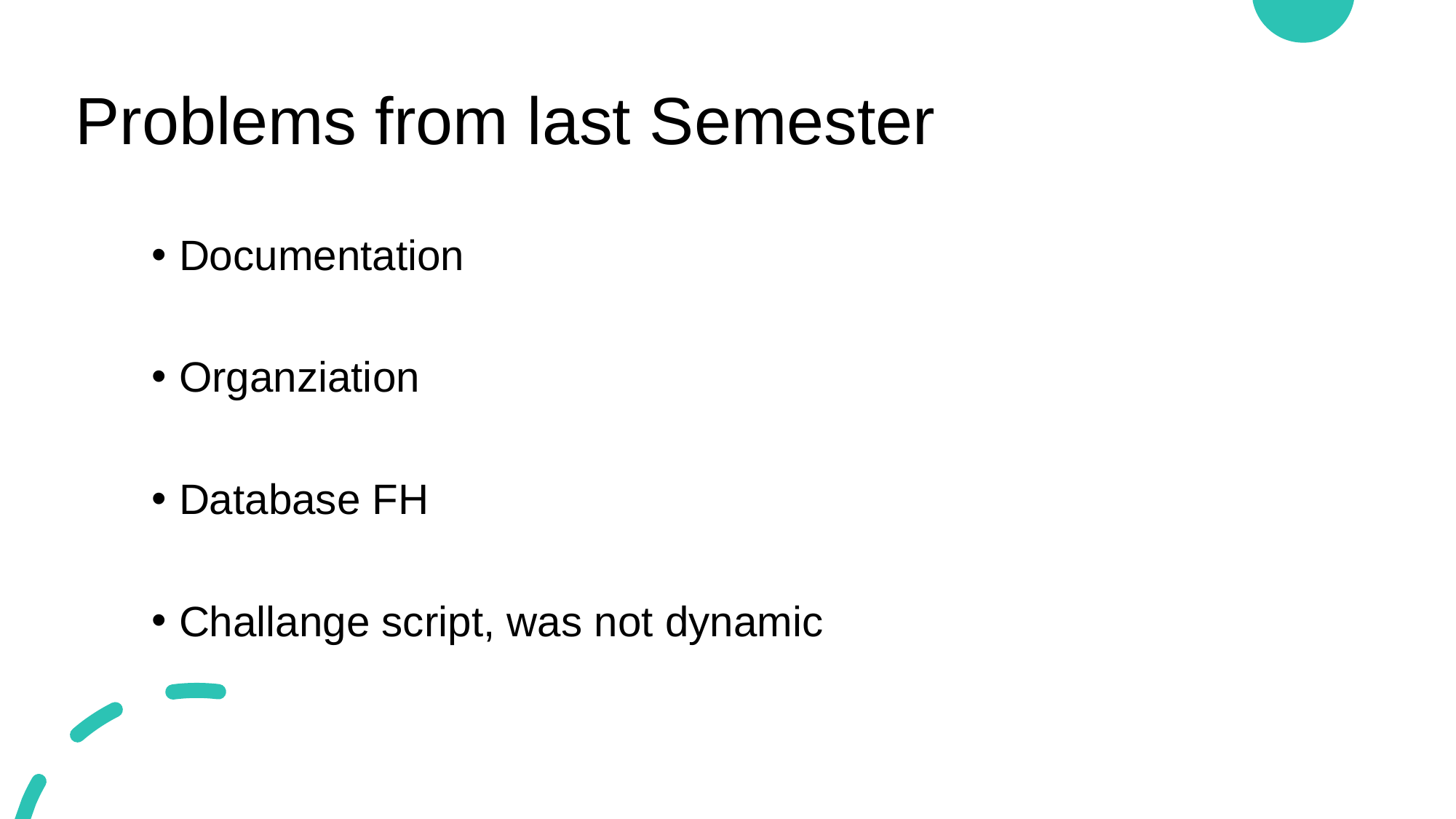

# Problems from last Semester
Documentation

Organziation

Database FH

Challange script, was not dynamic